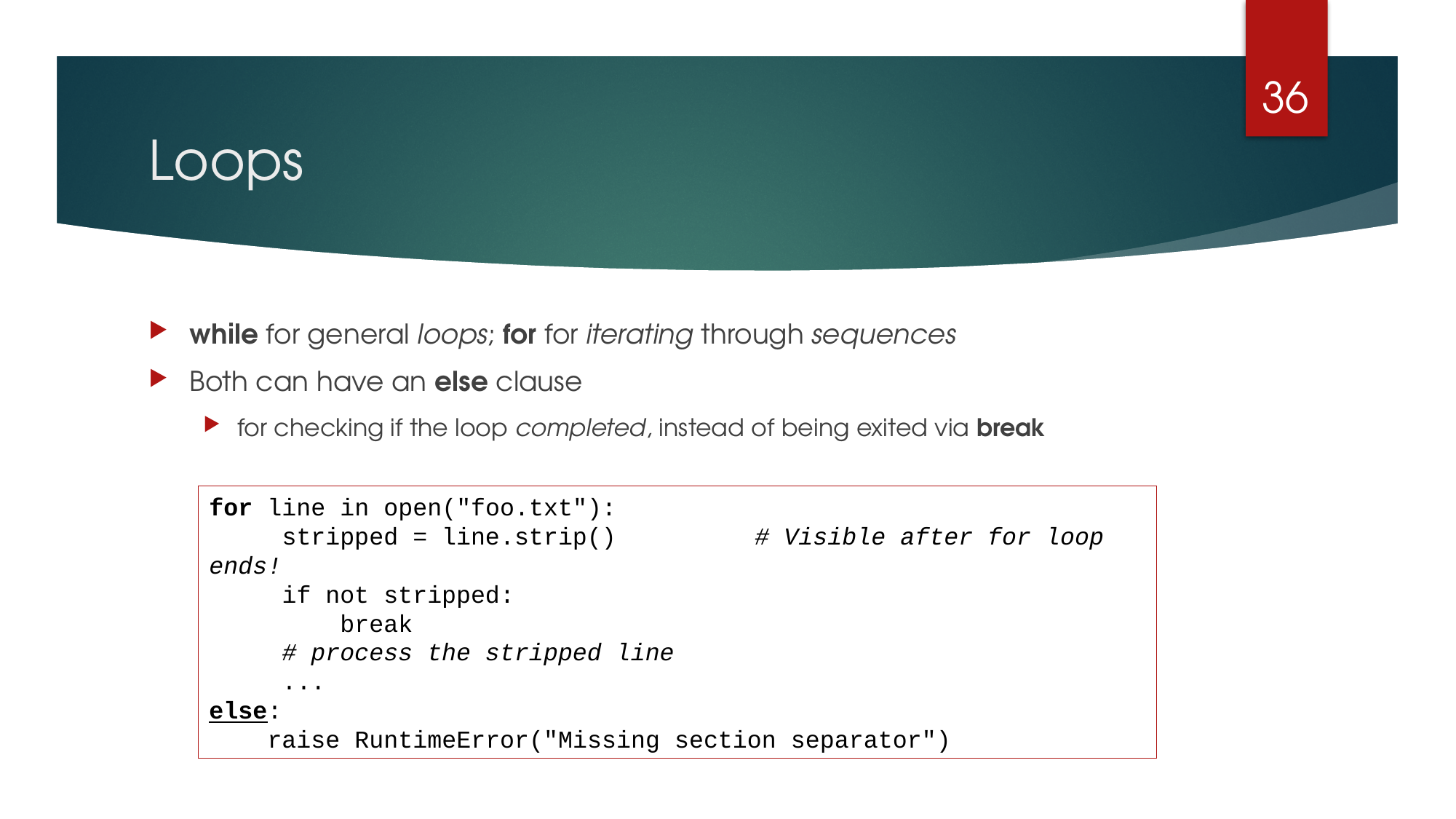

36
# Loops
while for general loops; for for iterating through sequences
Both can have an else clause
for checking if the loop completed, instead of being exited via break
for line in open("foo.txt"):
     stripped = line.strip()		# Visible after for loop ends!
     if not stripped:
         break
     # process the stripped line
     ...
else:
    raise RuntimeError("Missing section separator")